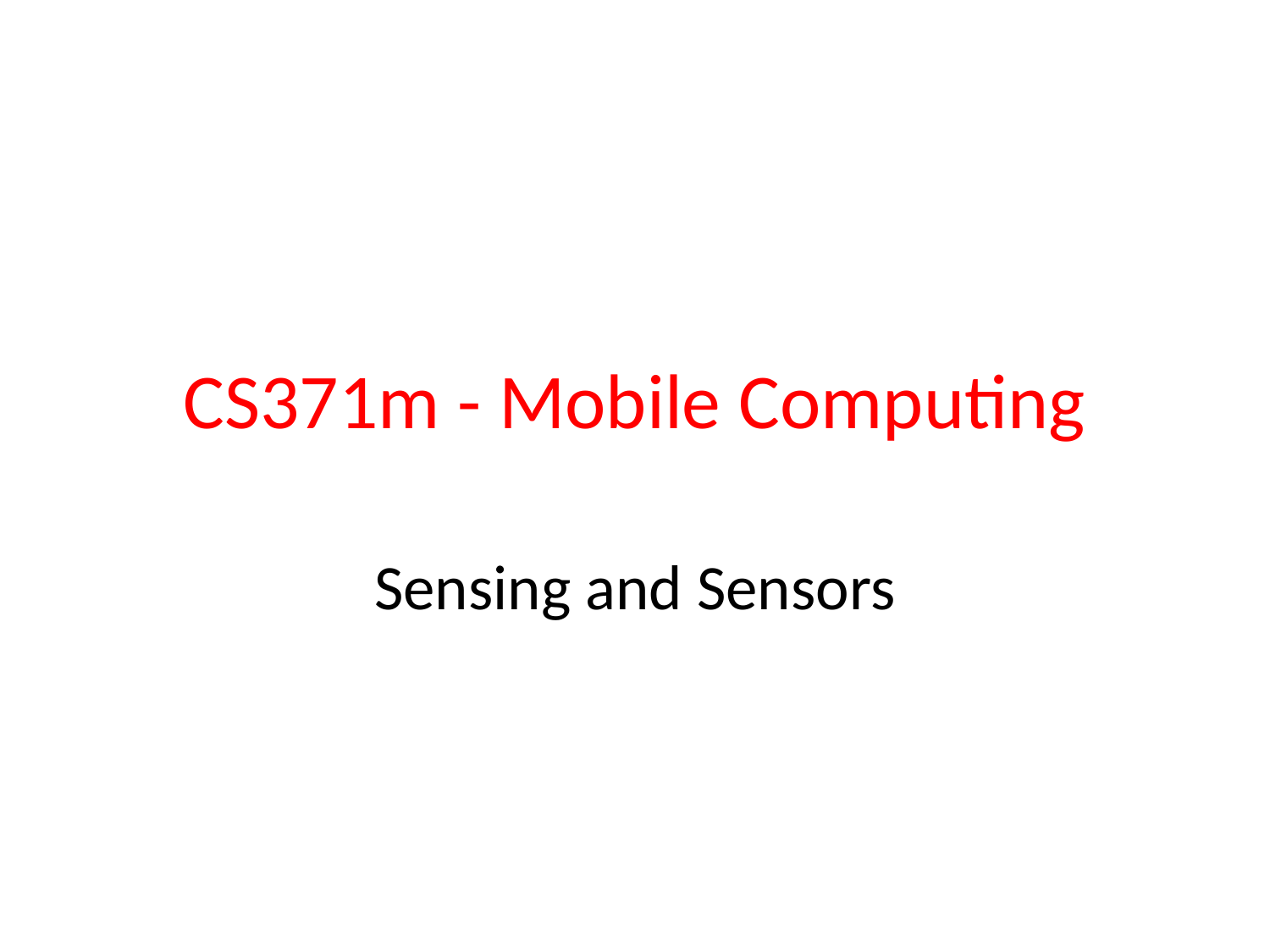

# CS371m - Mobile Computing
Sensing and Sensors